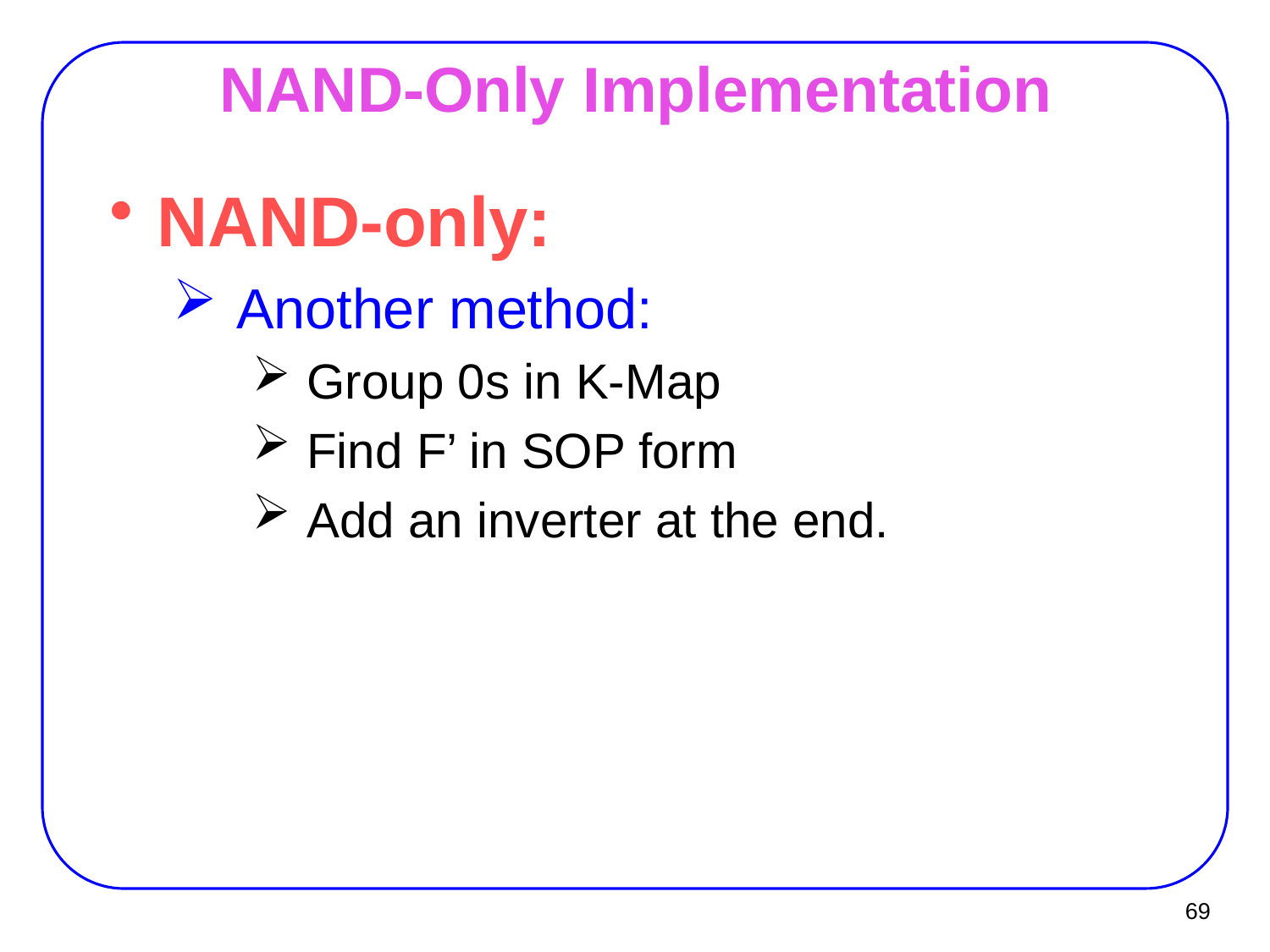

# NAND-Only Implementation
NAND-only:
Another method:
Group 0s in K-Map
Find F’ in SOP form
Add an inverter at the end.

69